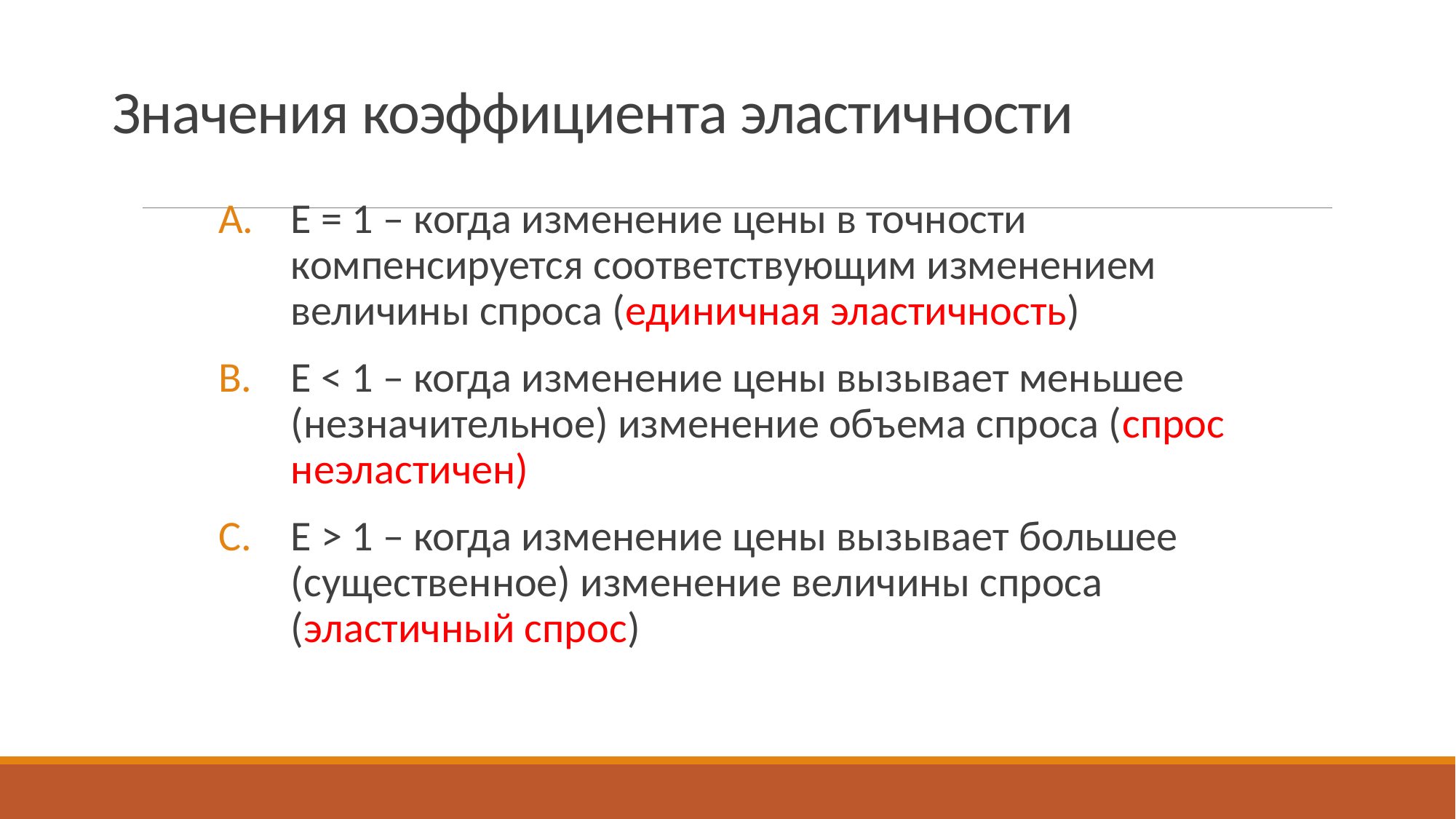

# Значения коэффициента эластичности
Е = 1 – когда изменение цены в точности компенсируется соответствующим изменением величины спроса (единичная эластичность)
Е < 1 – когда изменение цены вызывает меньшее (незначительное) изменение объема спроса (спрос неэластичен)
Е > 1 – когда изменение цены вызывает большее (существенное) изменение величины спроса (эластичный спрос)